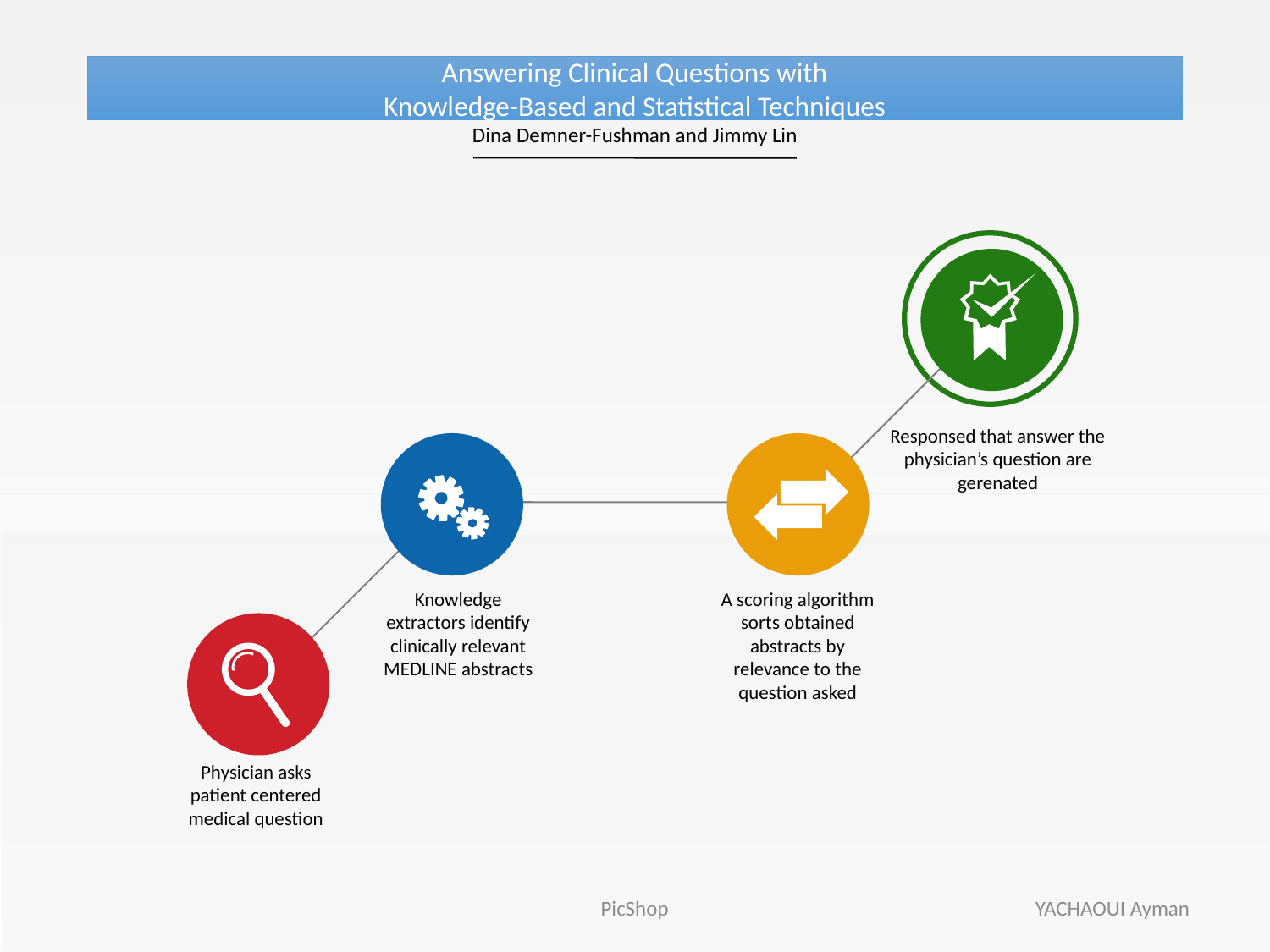

Answering Clinical Questions with
Knowledge-Based and Statistical Techniques
Dina Demner-Fushman and Jimmy Lin

Responsed that answer the physician’s question are gerenated

Knowledge extractors identify clinically relevant
MEDLINE abstracts
A scoring algorithm sorts obtained abstracts by relevance to the question asked

Physician asks patient centered medical question
PicShop
 YACHAOUI Ayman